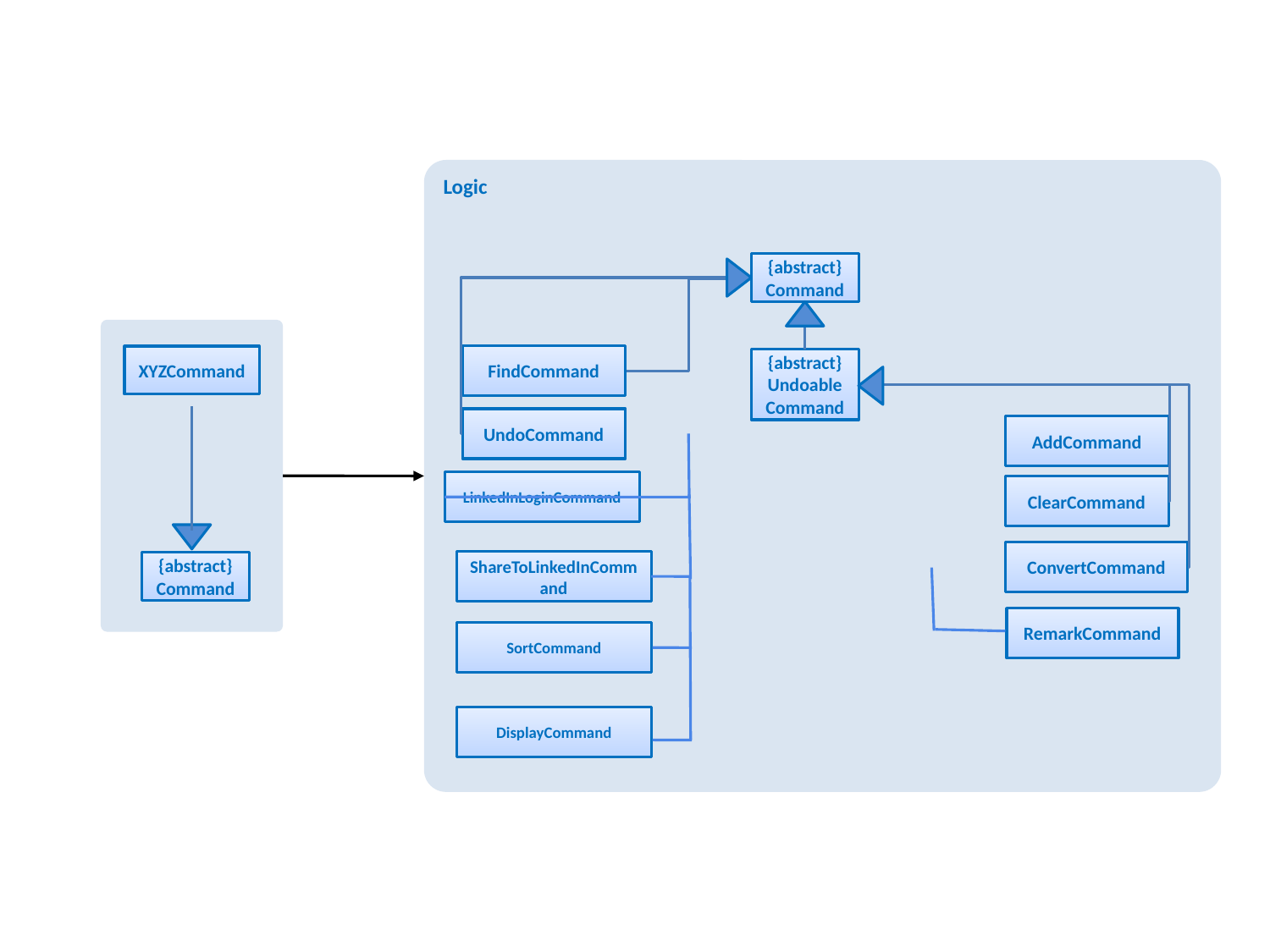

Logic
{abstract}
Command

FindCommand
XYZCommand
{abstract}
Undoable
Command

UndoCommand
AddCommand
LinkedInLoginCommand
ClearCommand

ConvertCommand
ShareToLinkedInCommand
{abstract}
Command
RemarkCommand
SortCommand
DisplayCommand